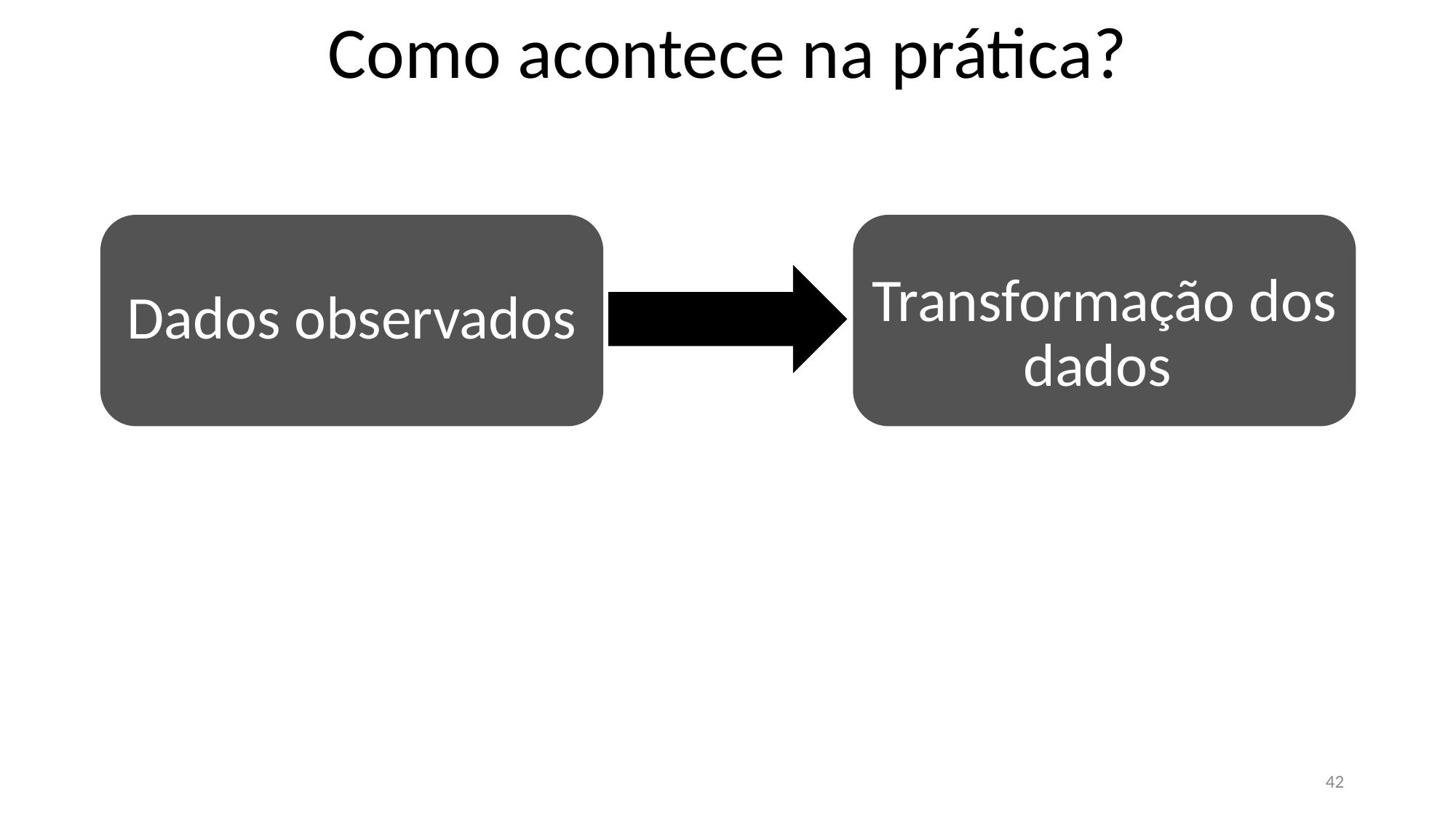

Como acontece na prática?

Transformação dos dados

Dados observados
42